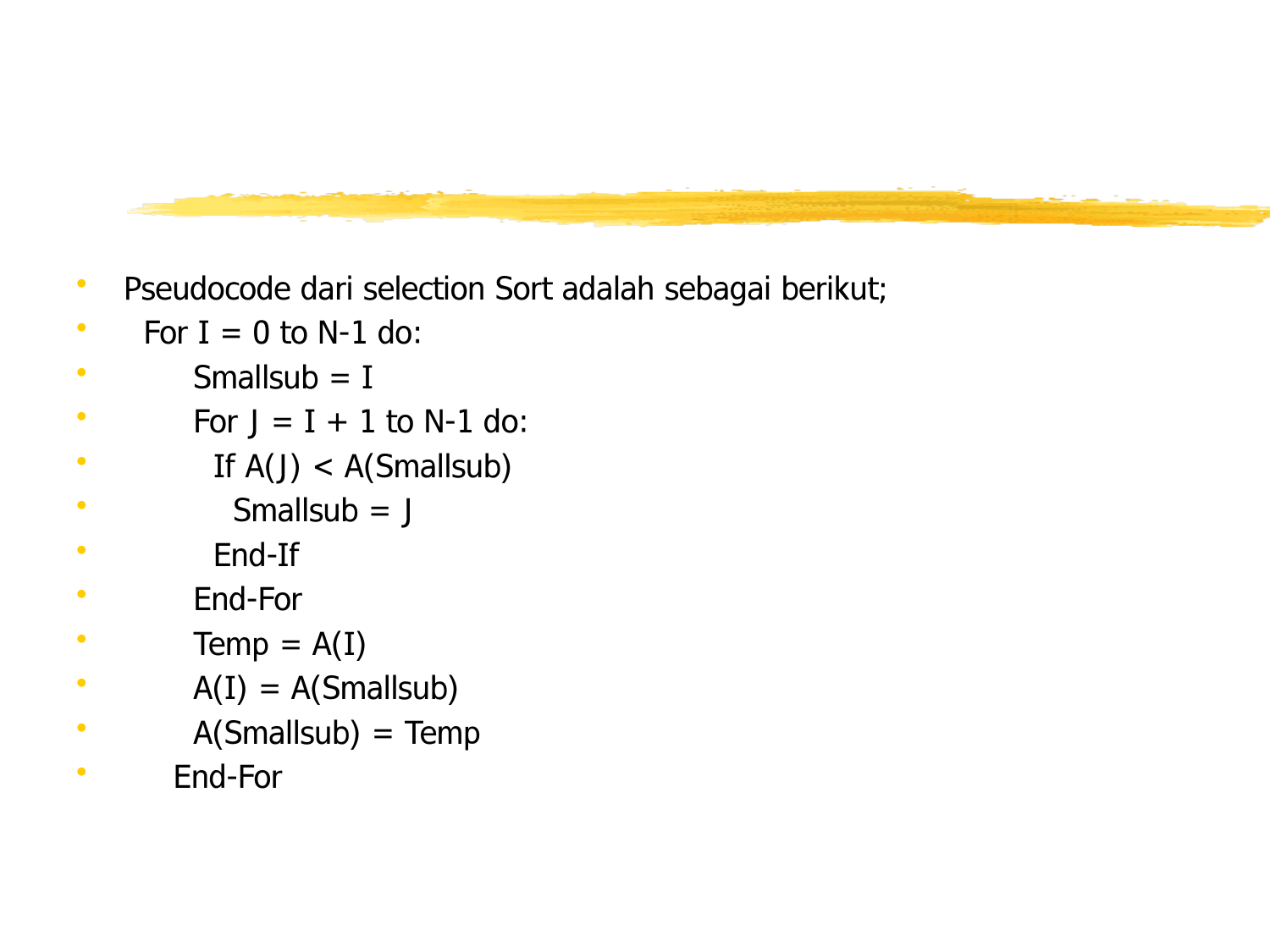

#
Pseudocode dari selection Sort adalah sebagai berikut;
  For I = 0 to N-1 do:
       Smallsub = I
       For J = I + 1 to N-1 do:
         If A(J) < A(Smallsub)
           Smallsub = J
         End-If
       End-For
       Temp = A(I)
       A(I) = A(Smallsub)
       A(Smallsub) = Temp
     End-For